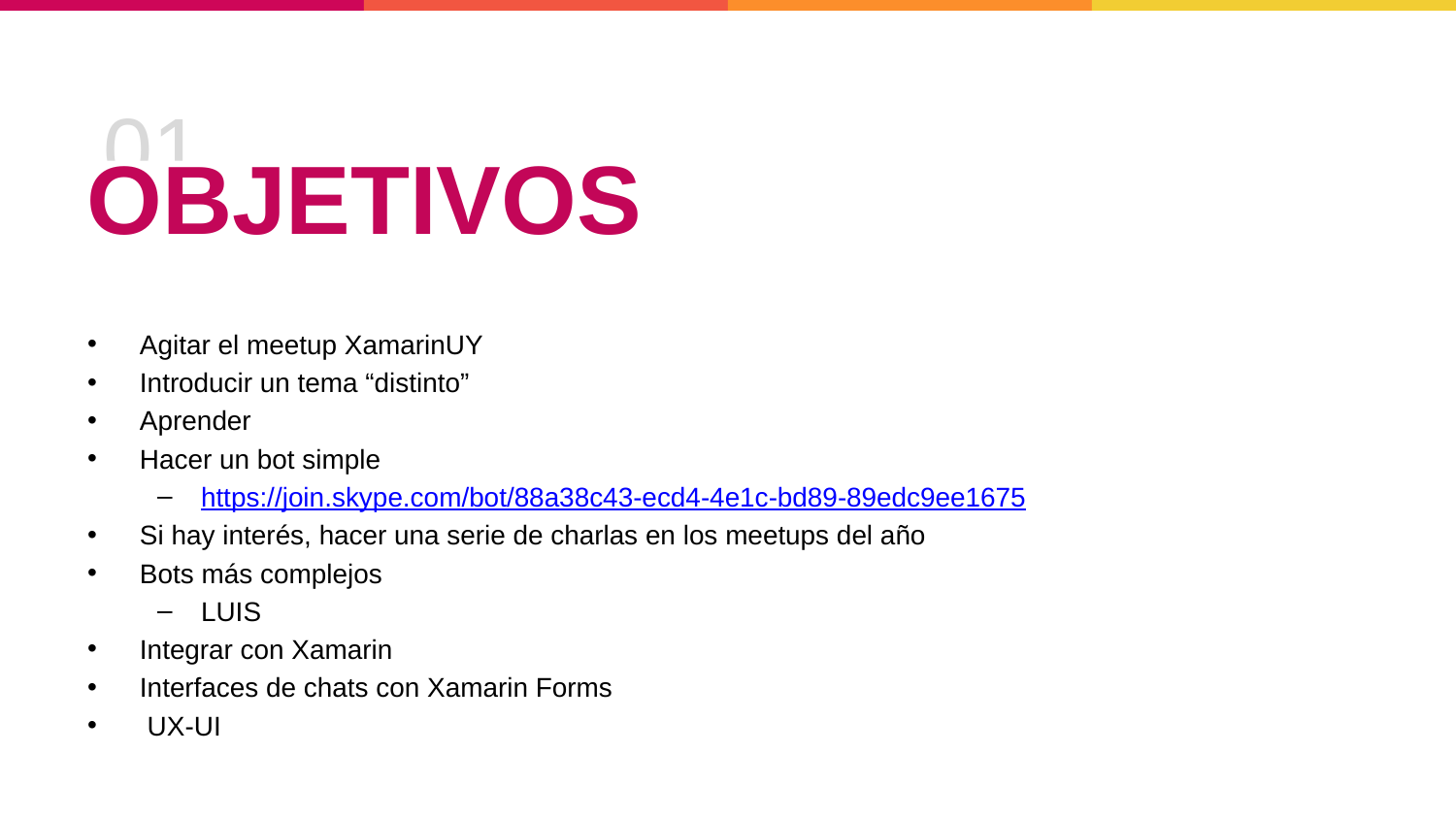

# 01
OBJETIVOS

Agitar el meetup XamarinUY
Introducir un tema “distinto”
Aprender
Hacer un bot simple
https://join.skype.com/bot/88a38c43-ecd4-4e1c-bd89-89edc9ee1675
Si hay interés, hacer una serie de charlas en los meetups del año
Bots más complejos
LUIS
Integrar con Xamarin
Interfaces de chats con Xamarin Forms
 UX-UI